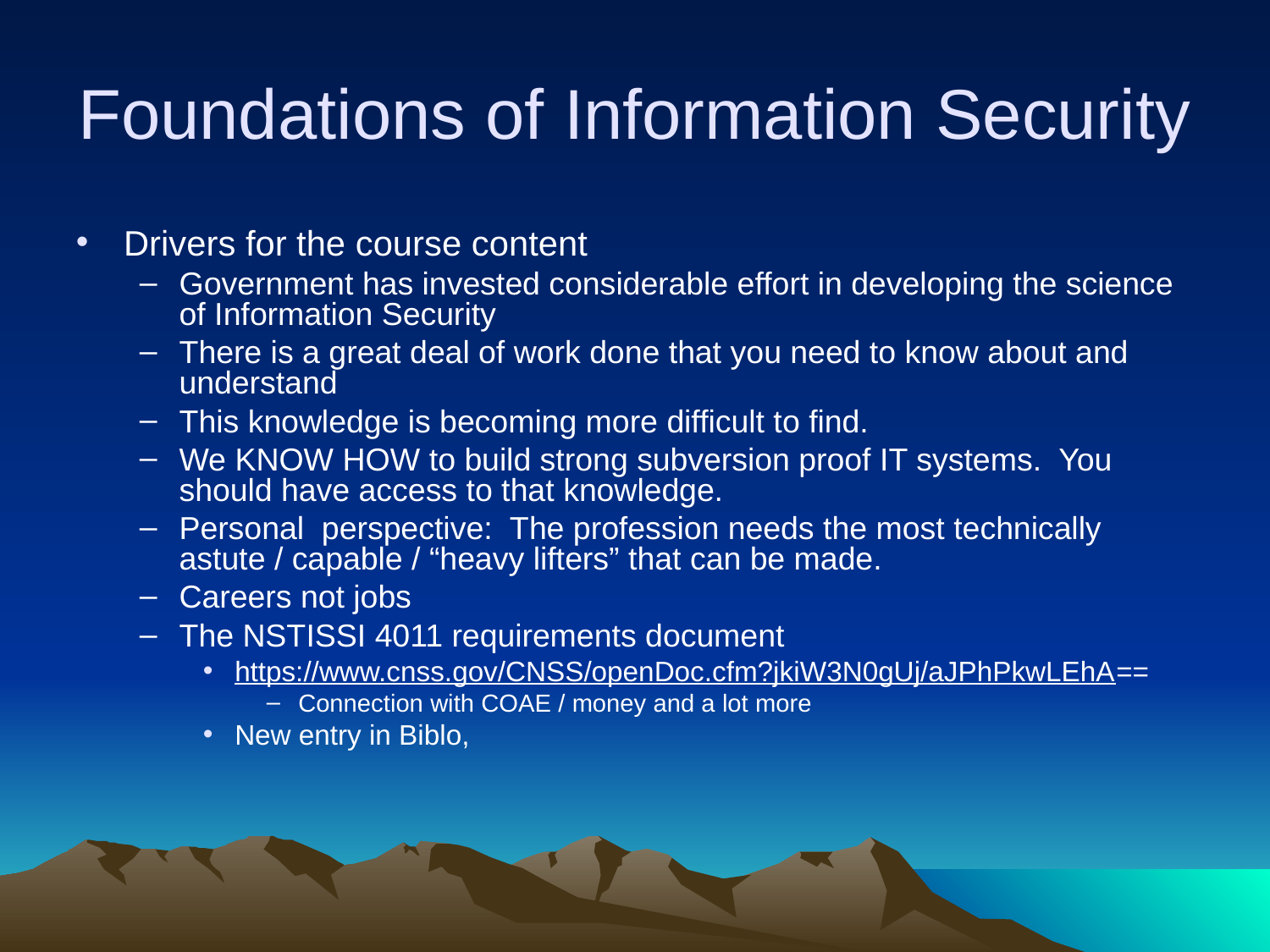

# Foundations of Information Security
Drivers for the course content
Government has invested considerable effort in developing the science of Information Security
There is a great deal of work done that you need to know about and understand
This knowledge is becoming more difficult to find.
We KNOW HOW to build strong subversion proof IT systems.  You should have access to that knowledge.
Personal  perspective:  The profession needs the most technically astute / capable / “heavy lifters” that can be made.
Careers not jobs
The NSTISSI 4011 requirements document
https://www.cnss.gov/CNSS/openDoc.cfm?jkiW3N0gUj/aJPhPkwLEhA==
Connection with COAE / money and a lot more
New entry in Biblo,